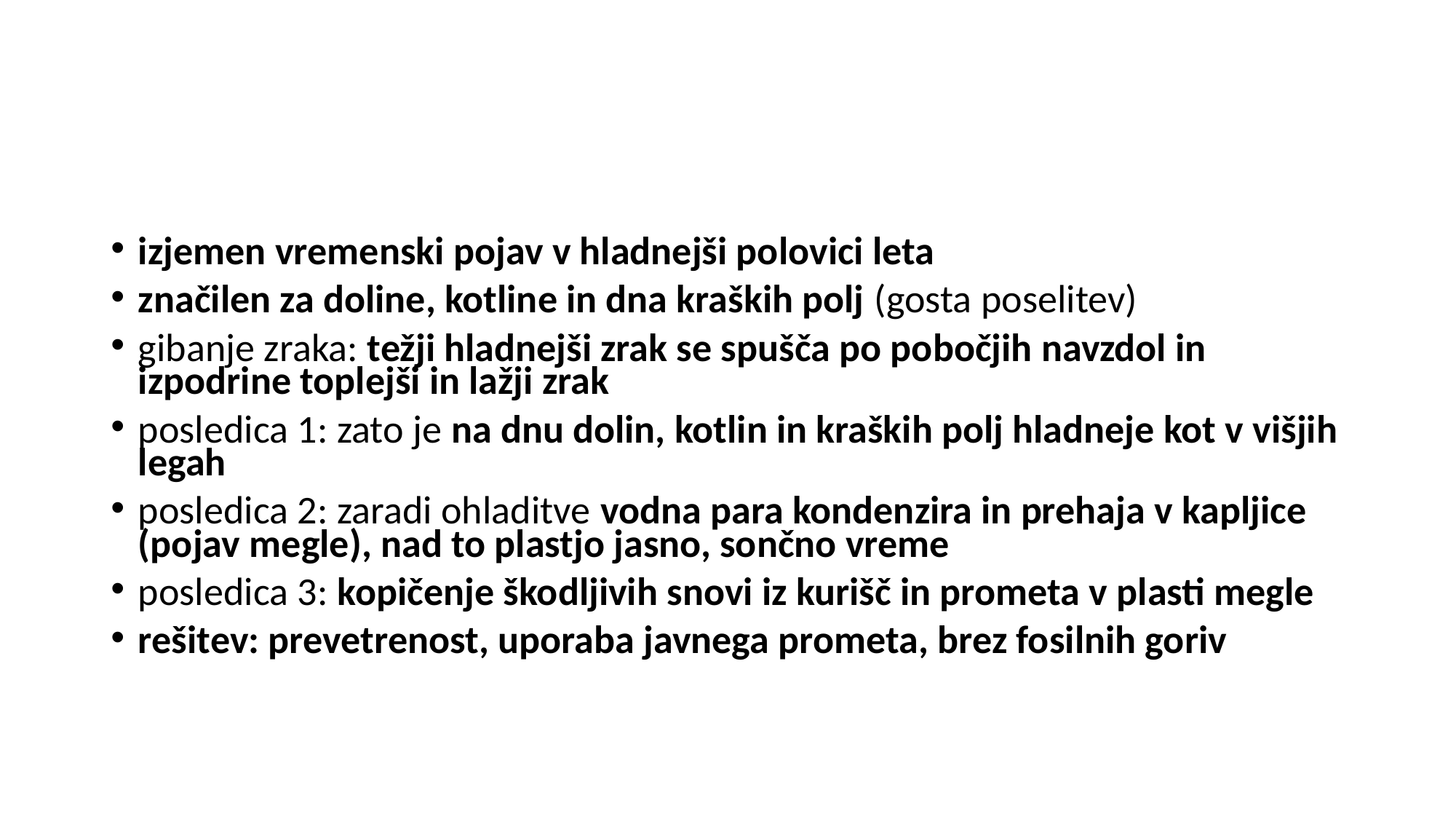

#
izjemen vremenski pojav v hladnejši polovici leta
značilen za doline, kotline in dna kraških polj (gosta poselitev)
gibanje zraka: težji hladnejši zrak se spušča po pobočjih navzdol in izpodrine toplejši in lažji zrak
posledica 1: zato je na dnu dolin, kotlin in kraških polj hladneje kot v višjih legah
posledica 2: zaradi ohladitve vodna para kondenzira in prehaja v kapljice (pojav megle), nad to plastjo jasno, sončno vreme
posledica 3: kopičenje škodljivih snovi iz kurišč in prometa v plasti megle
rešitev: prevetrenost, uporaba javnega prometa, brez fosilnih goriv